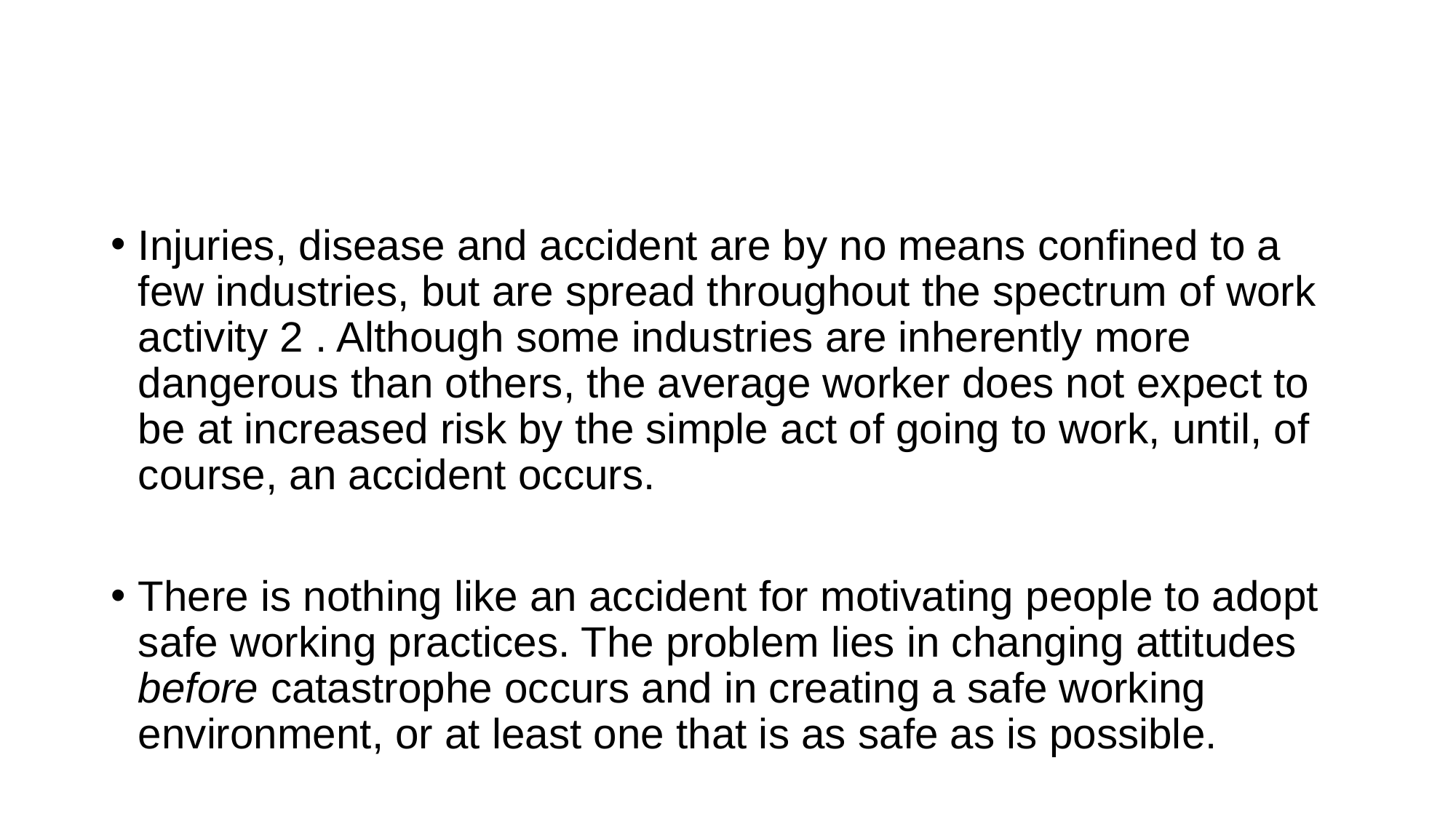

#
Injuries, disease and accident are by no means confined to a few industries, but are spread throughout the spectrum of work activity 2 . Although some industries are inherently more dangerous than others, the average worker does not expect to be at increased risk by the simple act of going to work, until, of course, an accident occurs.

There is nothing like an accident for motivating people to adopt safe working practices. The problem lies in changing attitudes before catastrophe occurs and in creating a safe working environment, or at least one that is as safe as is possible.